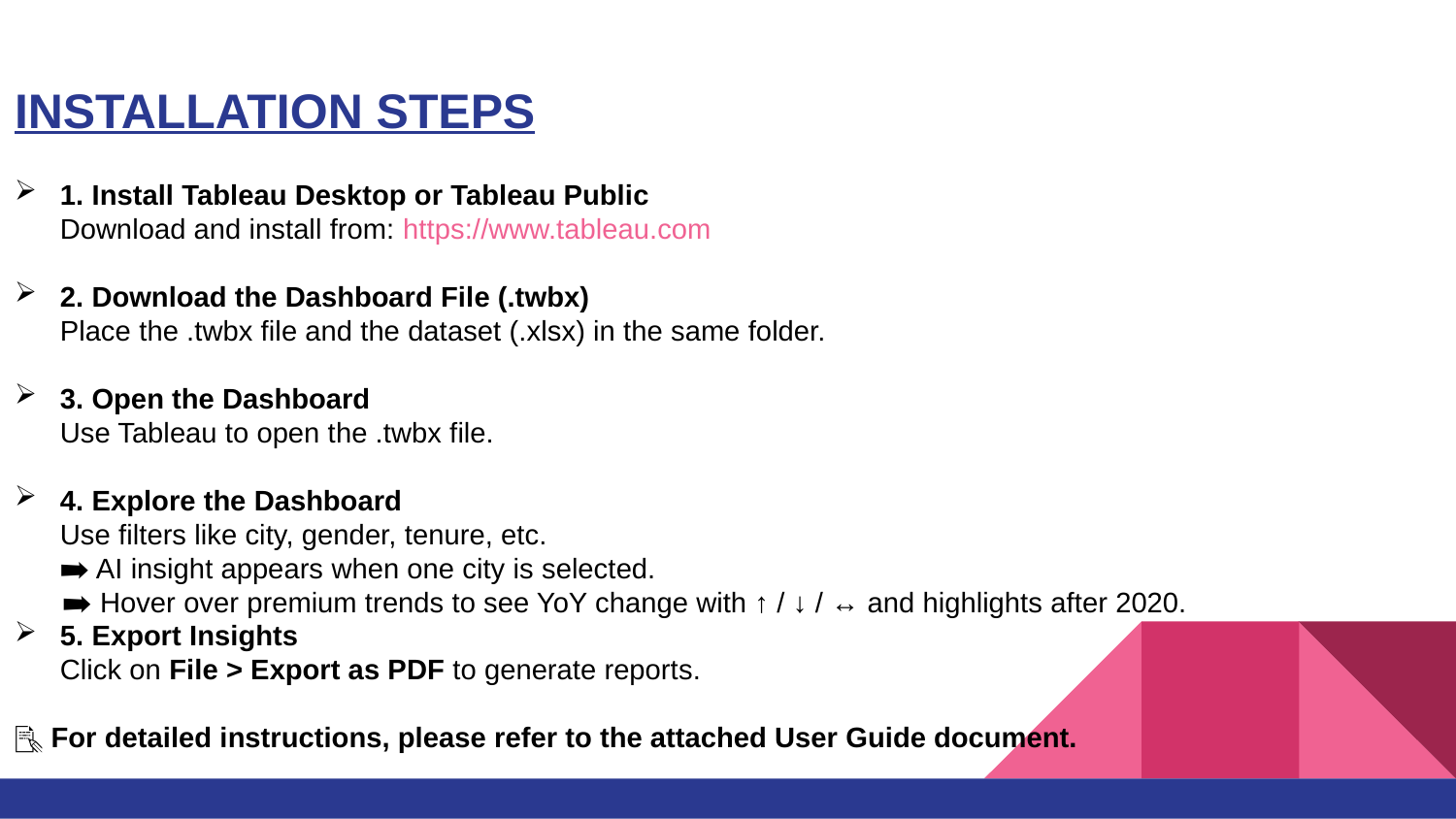

# INSTALLATION STEPS
1. Install Tableau Desktop or Tableau Public
Download and install from: https://www.tableau.com

2. Download the Dashboard File (.twbx)
Place the .twbx file and the dataset (.xlsx) in the same folder.

3. Open the Dashboard
Use Tableau to open the .twbx file.

4. Explore the Dashboard
Use filters like city, gender, tenure, etc.
➡ AI insight appears when one city is selected.
      ➡ Hover over premium trends to see YoY change with ↑ / ↓ / ↔ and highlights after 2020.
5. Export Insights
Click on File > Export as PDF to generate reports.

📝 For detailed instructions, please refer to the attached User Guide document.